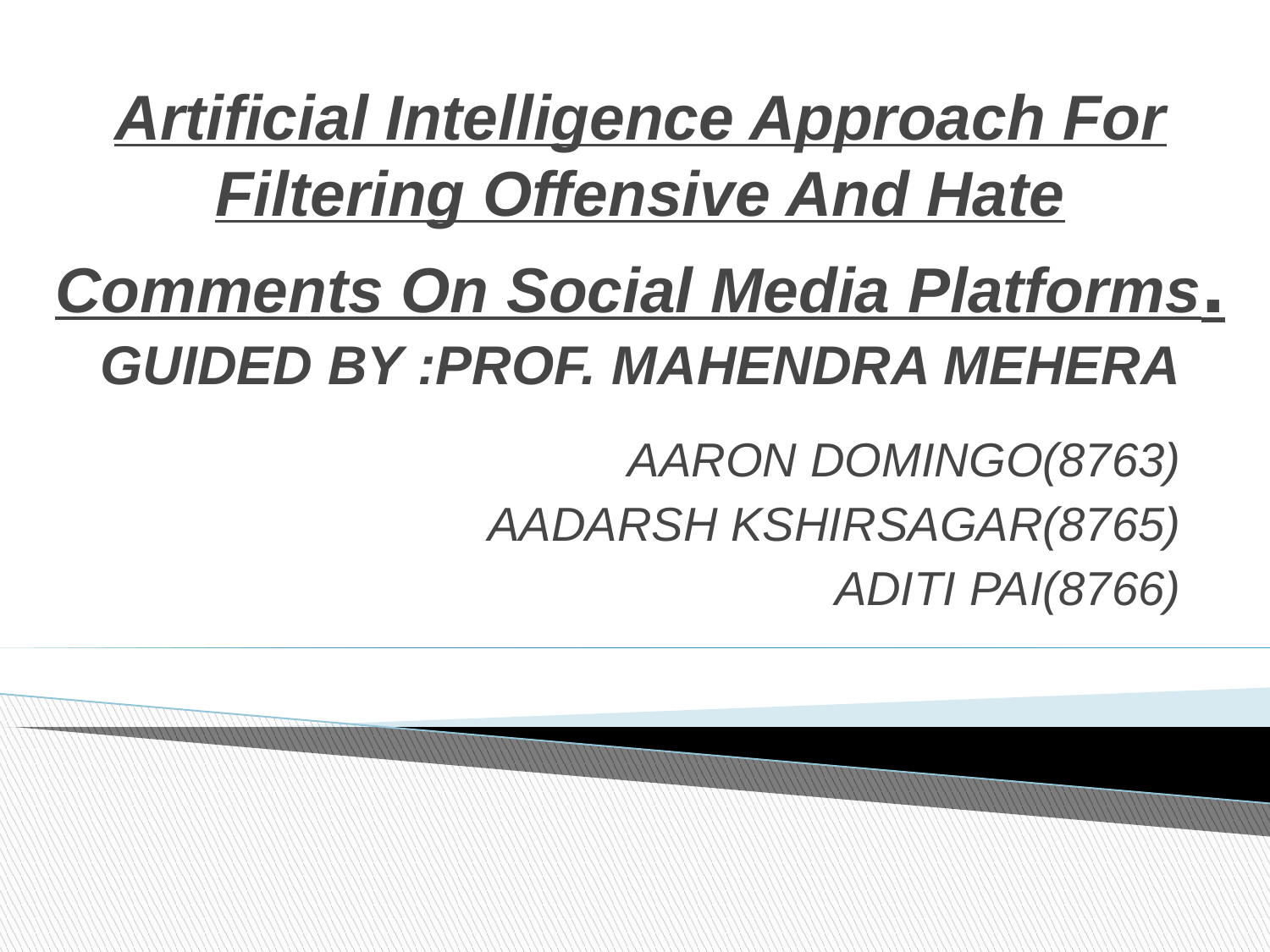

# Artificial Intelligence Approach For Filtering Offensive And Hate Comments On Social Media Platforms. GUIDED BY :PROF. MAHENDRA MEHERA
AARON DOMINGO(8763)
AADARSH KSHIRSAGAR(8765)
ADITI PAI(8766)